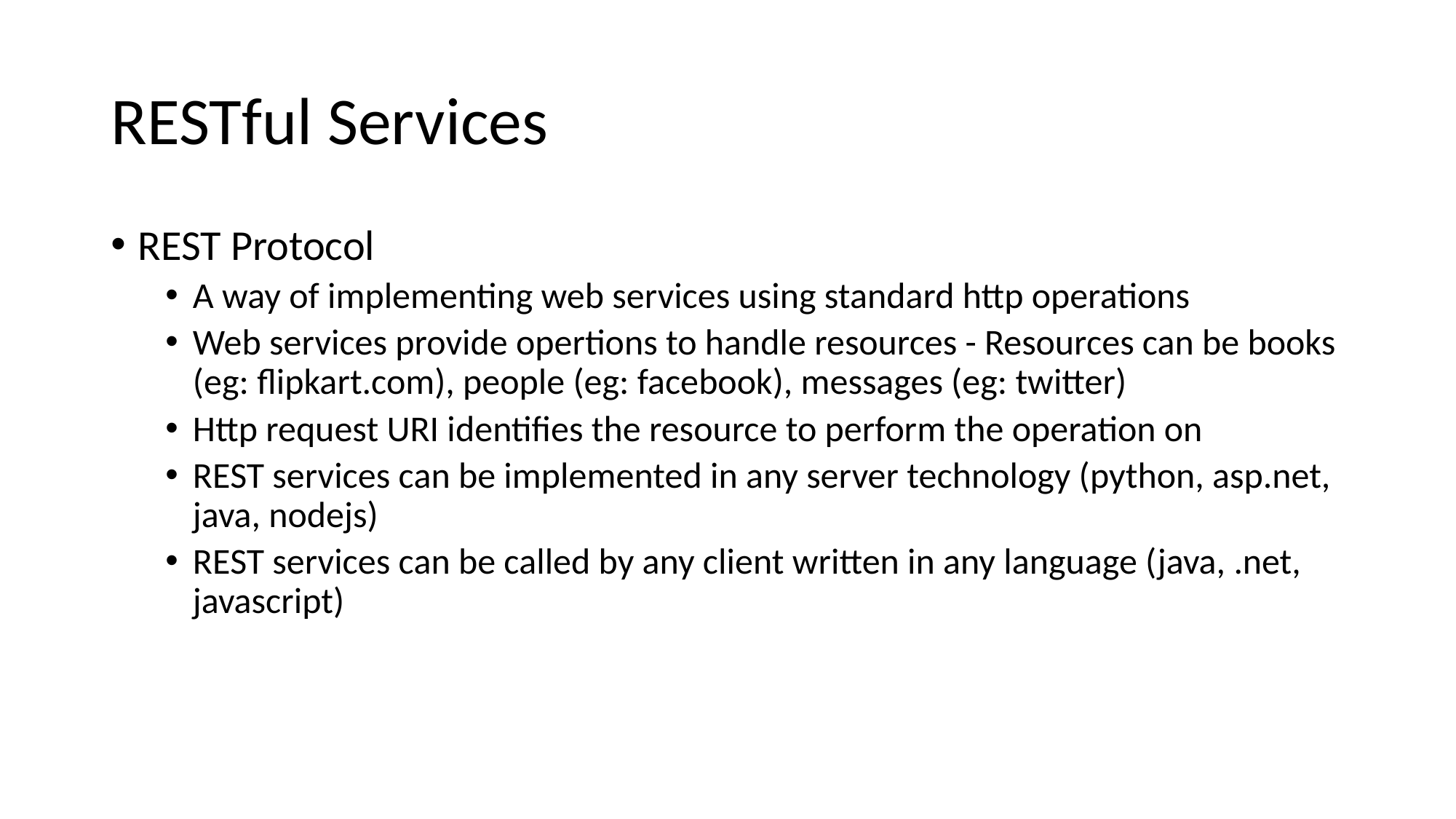

# RESTful Services
REST Protocol
A way of implementing web services using standard http operations
Web services provide opertions to handle resources - Resources can be books (eg: flipkart.com), people (eg: facebook), messages (eg: twitter)
Http request URI identifies the resource to perform the operation on
REST services can be implemented in any server technology (python, asp.net, java, nodejs)
REST services can be called by any client written in any language (java, .net, javascript)